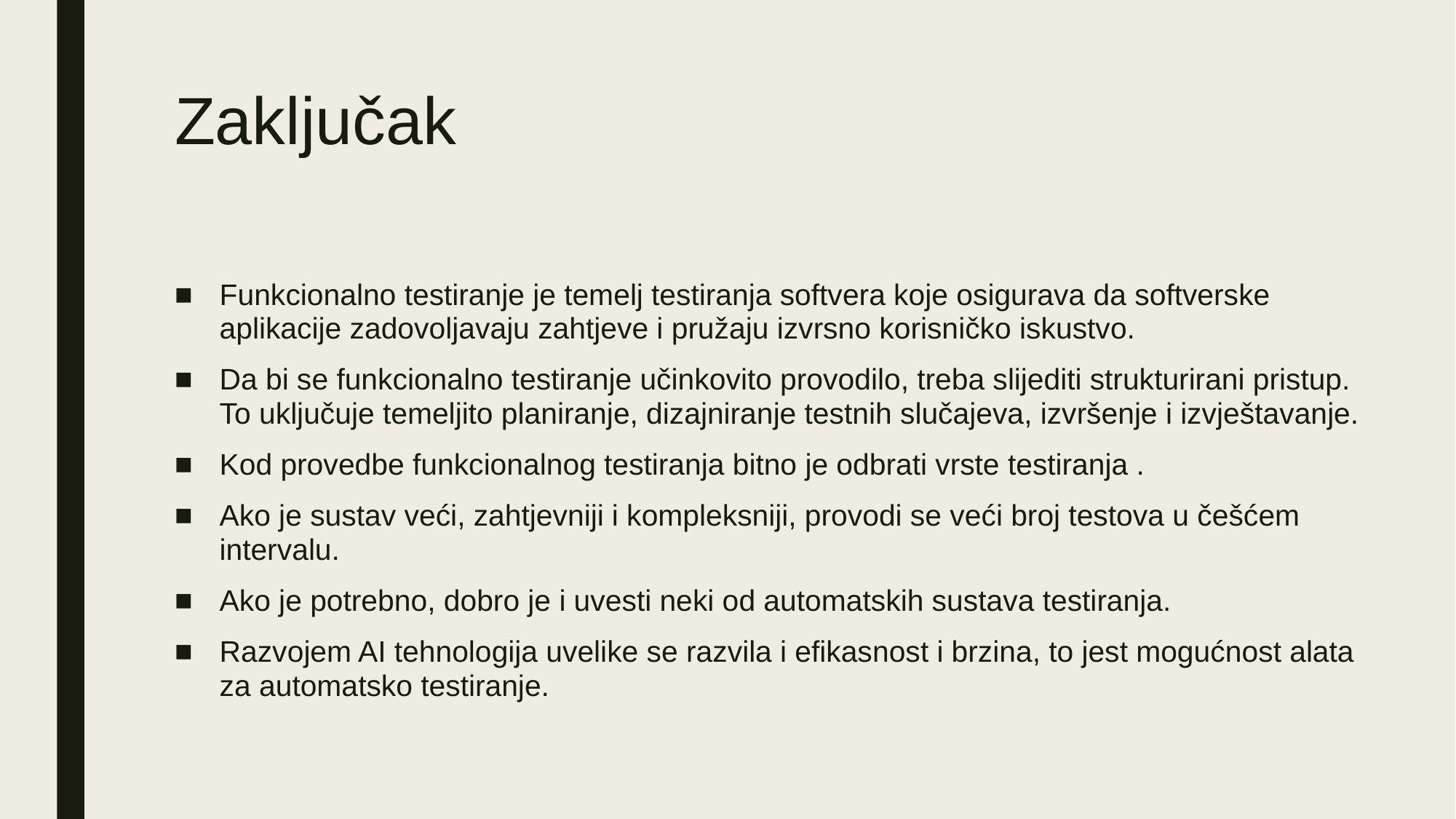

# Zaključak
Funkcionalno testiranje je temelj testiranja softvera koje osigurava da softverske aplikacije zadovoljavaju zahtjeve i pružaju izvrsno korisničko iskustvo.
Da bi se funkcionalno testiranje učinkovito provodilo, treba slijediti strukturirani pristup. To uključuje temeljito planiranje, dizajniranje testnih slučajeva, izvršenje i izvještavanje.
Kod provedbe funkcionalnog testiranja bitno je odbrati vrste testiranja .
Ako je sustav veći, zahtjevniji i kompleksniji, provodi se veći broj testova u češćem intervalu.
Ako je potrebno, dobro je i uvesti neki od automatskih sustava testiranja.
Razvojem AI tehnologija uvelike se razvila i efikasnost i brzina, to jest mogućnost alata za automatsko testiranje.